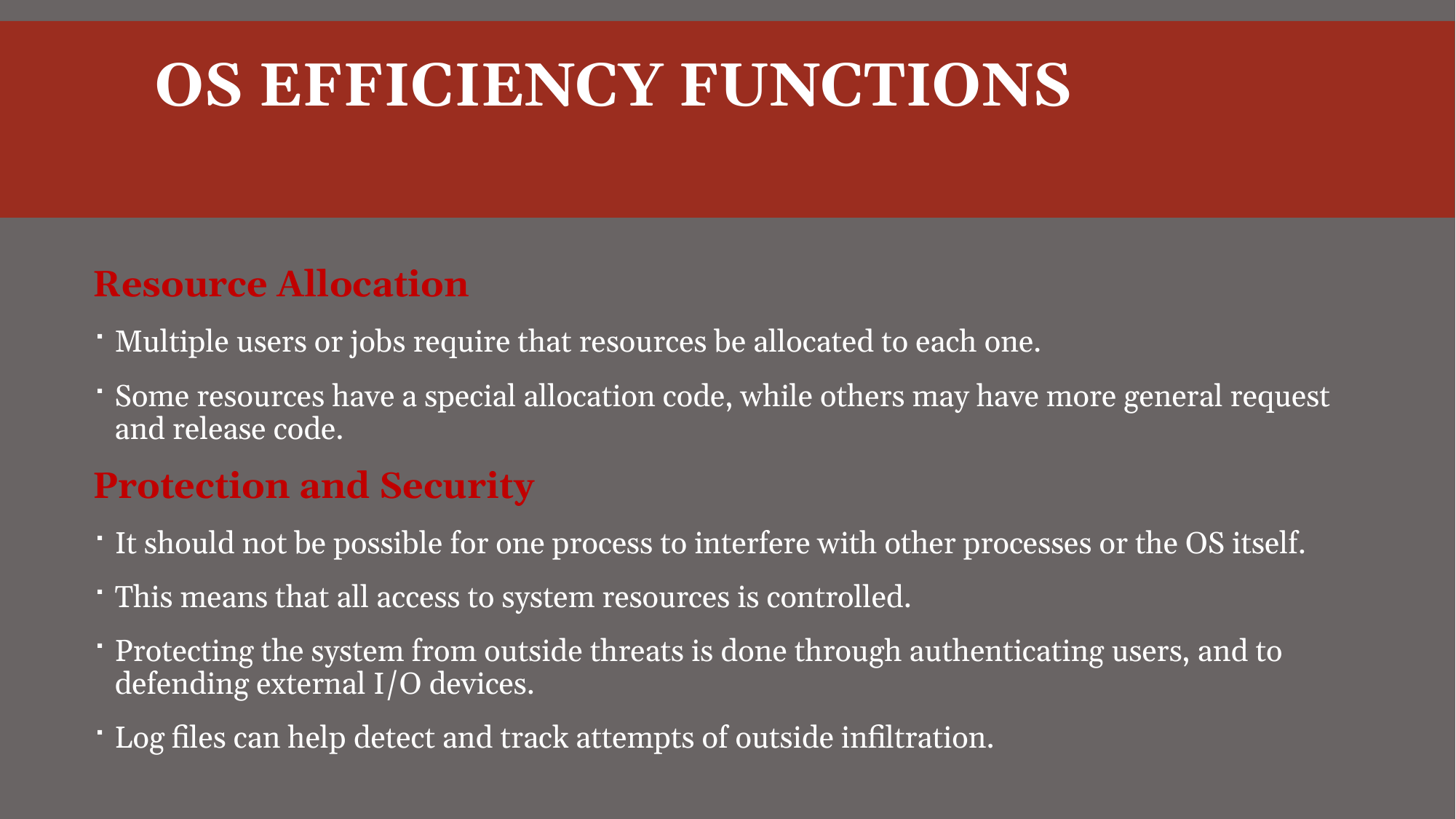

# OS Efficiency Functions
Resource Allocation
Multiple users or jobs require that resources be allocated to each one.
Some resources have a special allocation code, while others may have more general request and release code.
Protection and Security
It should not be possible for one process to interfere with other processes or the OS itself.
This means that all access to system resources is controlled.
Protecting the system from outside threats is done through authenticating users, and to defending external I/O devices.
Log files can help detect and track attempts of outside infiltration.